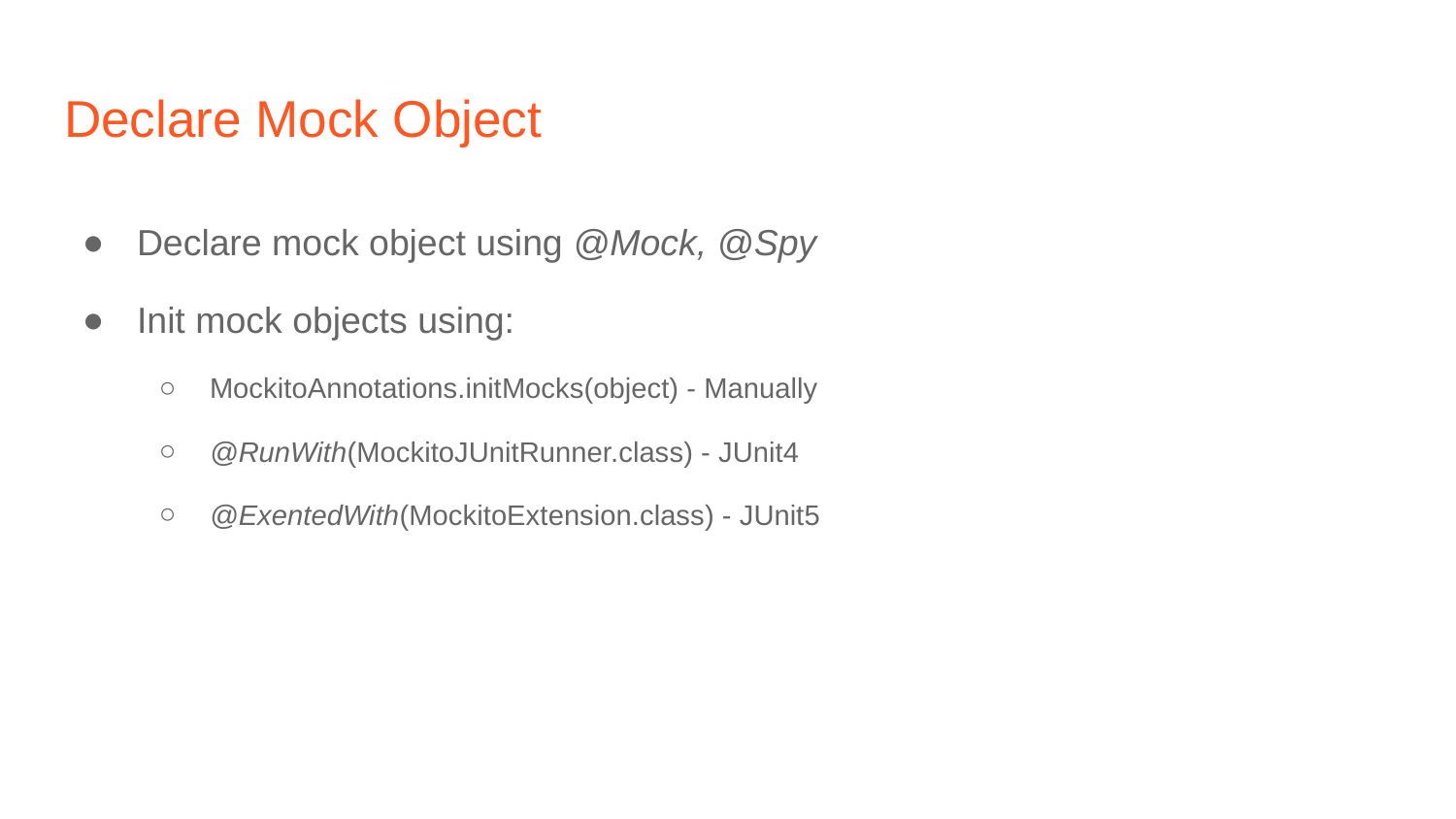

# Declare Mock Object
Declare mock object using @Mock, @Spy
Init mock objects using:
MockitoAnnotations.initMocks(object) - Manually
@RunWith(MockitoJUnitRunner.class) - JUnit4
@ExentedWith(MockitoExtension.class) - JUnit5